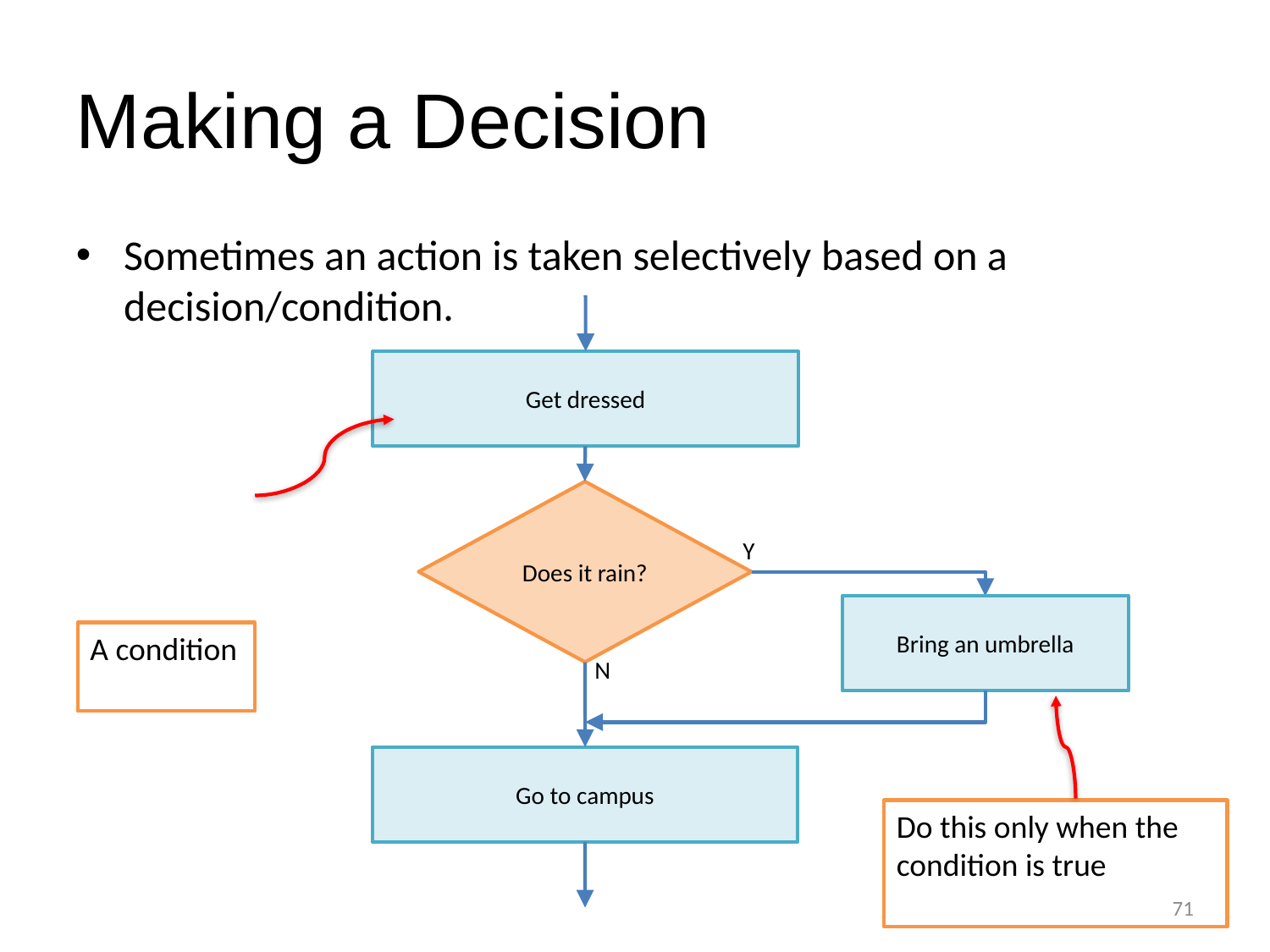

Making a Decision
Sometimes an action is taken selectively based on a decision/condition.

Get dressed

Does it rain?

A condition

Y

Bring an umbrella
N

Do this only when the condition is true
Go to campus

71